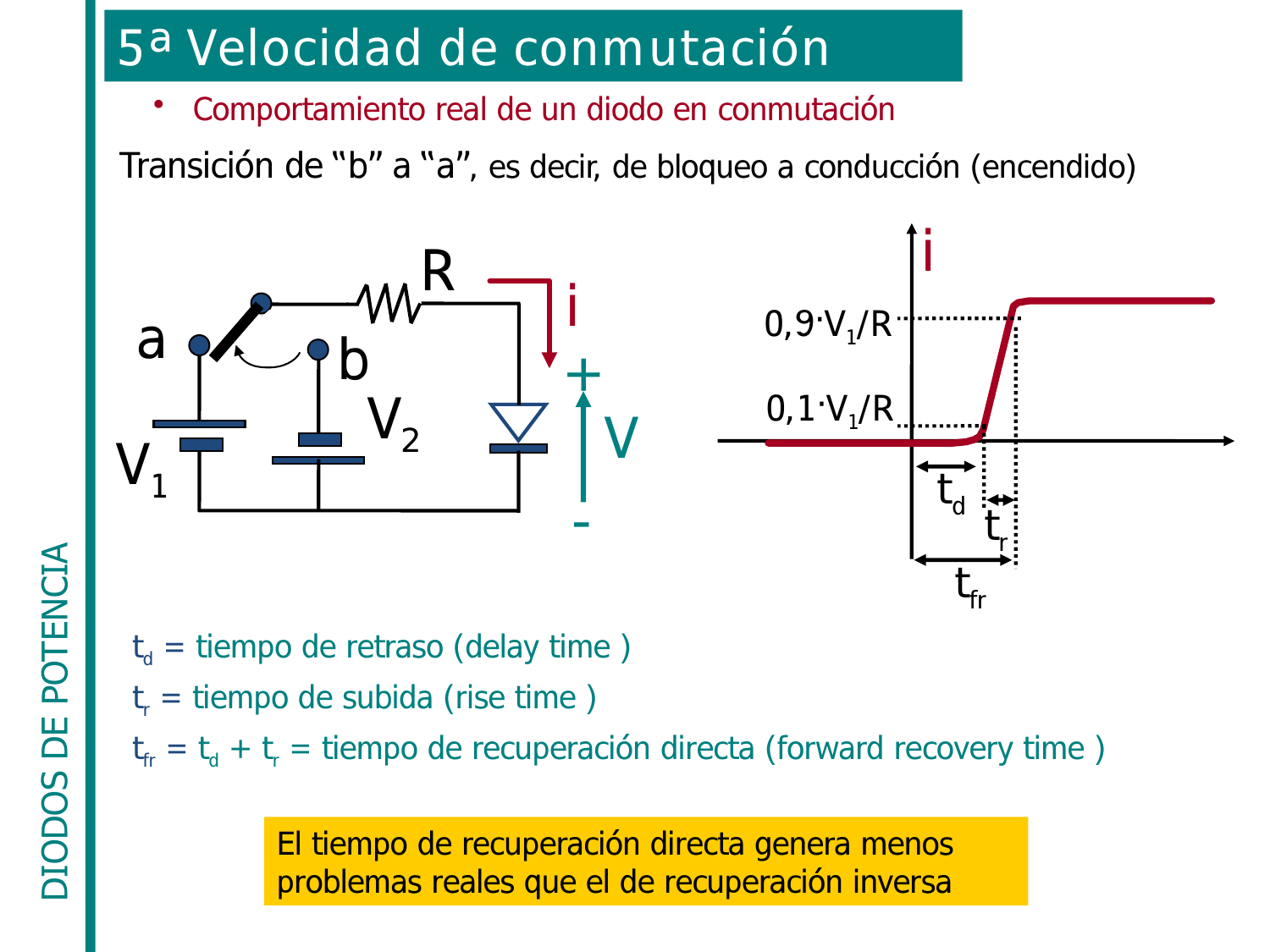

5ª Velocidad de conmutación
 Comportamiento real de un diodo en conmutación
Transición de “b” a “a”, es decir, de bloqueo a conducción (encendido)
i

R
i

a

b
+

V2

V

V1

-

0,9·V1/R

0,1·V1/R

td

tr
tfr

DIODOS DE POTENCIA
td = tiempo de retraso (delay time )
tr = tiempo de subida (rise time )
tfr = td + tr = tiempo de recuperación directa (forward recovery time )
El tiempo de recuperación directa genera menos problemas reales que el de recuperación inversa